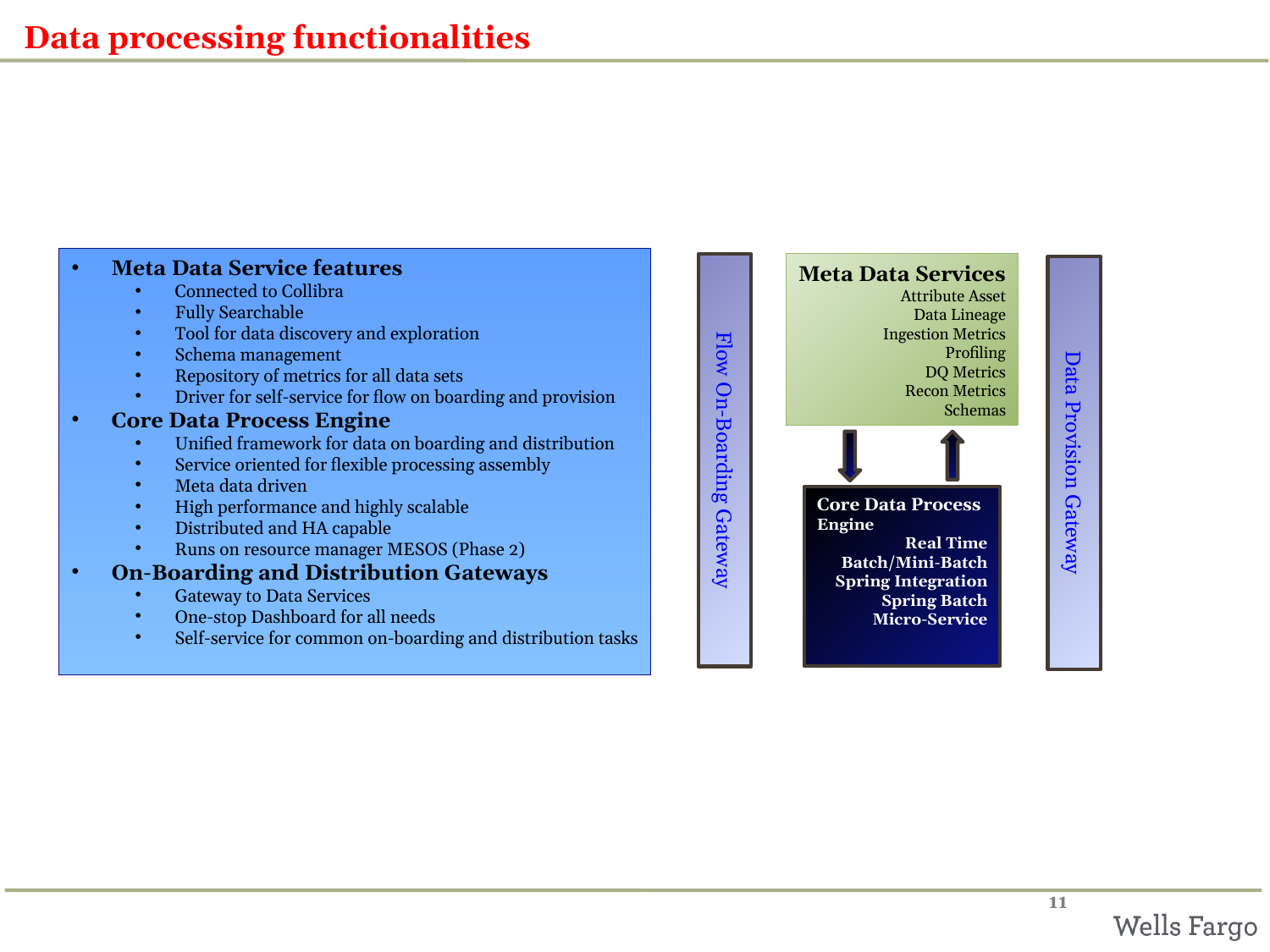

# Data processing functionalities
Meta Data Service features
Connected to Collibra
Fully Searchable
Tool for data discovery and exploration
Schema management
Repository of metrics for all data sets
Driver for self-service for flow on boarding and provision
Core Data Process Engine
Unified framework for data on boarding and distribution
Service oriented for flexible processing assembly
Meta data driven
High performance and highly scalable
Distributed and HA capable
Runs on resource manager MESOS (Phase 2)
On-Boarding and Distribution Gateways
Gateway to Data Services
One-stop Dashboard for all needs
Self-service for common on-boarding and distribution tasks

Flow On-Boarding Gateway
Meta Data Services
Attribute Asset
Data Lineage
Ingestion Metrics
Profiling
DQ Metrics
Recon Metrics
Schemas
Data Provision Gateway

Core Data Process Engine
Real Time
Batch/Mini-Batch
Spring Integration
Spring Batch
Micro-Service

11